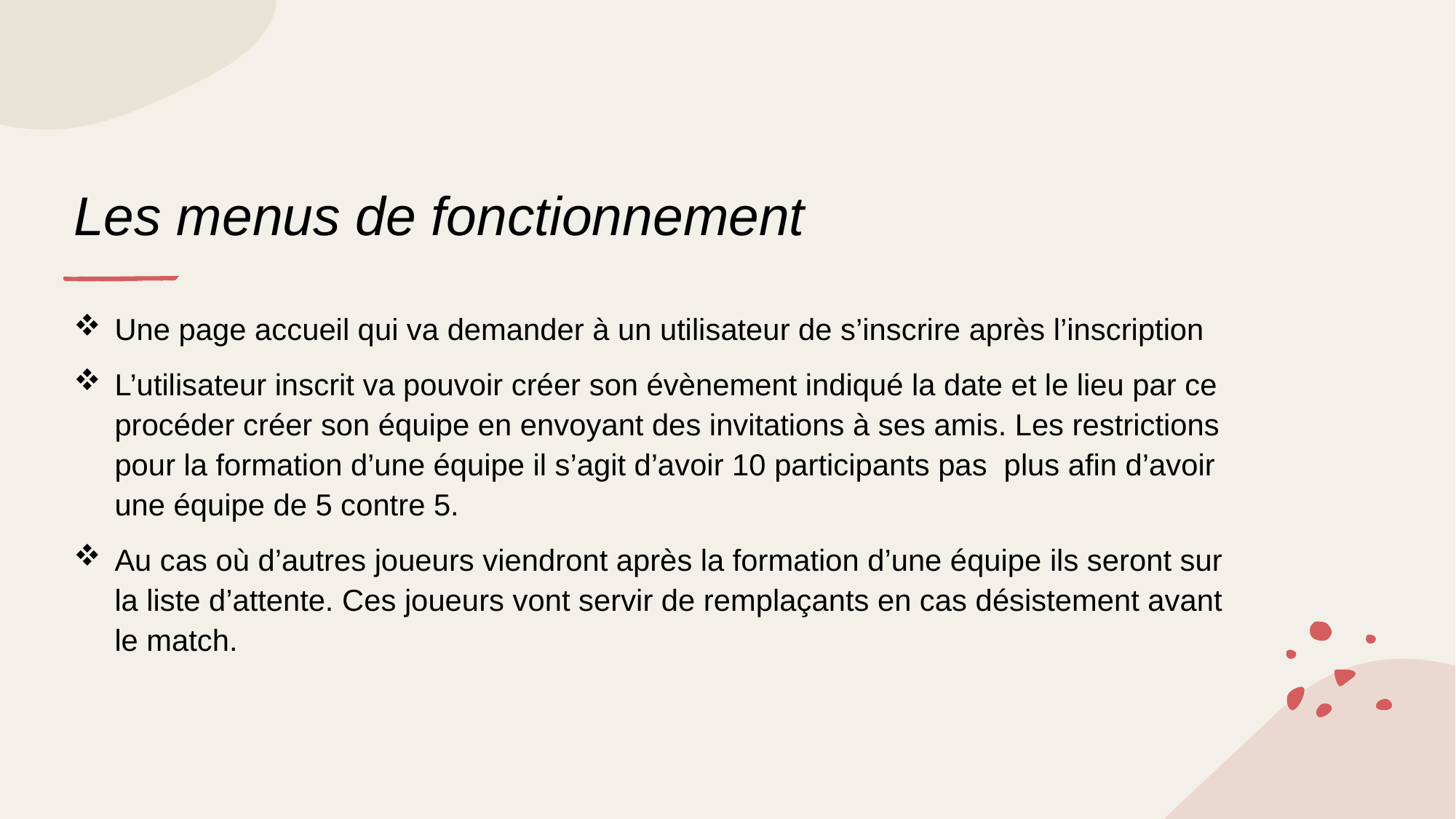

# Les menus de fonctionnement
Une page accueil qui va demander à un utilisateur de s’inscrire après l’inscription
L’utilisateur inscrit va pouvoir créer son évènement indiqué la date et le lieu par ce procéder créer son équipe en envoyant des invitations à ses amis. Les restrictions pour la formation d’une équipe il s’agit d’avoir 10 participants pas  plus afin d’avoir une équipe de 5 contre 5.
Au cas où d’autres joueurs viendront après la formation d’une équipe ils seront sur la liste d’attente. Ces joueurs vont servir de remplaçants en cas désistement avant le match.